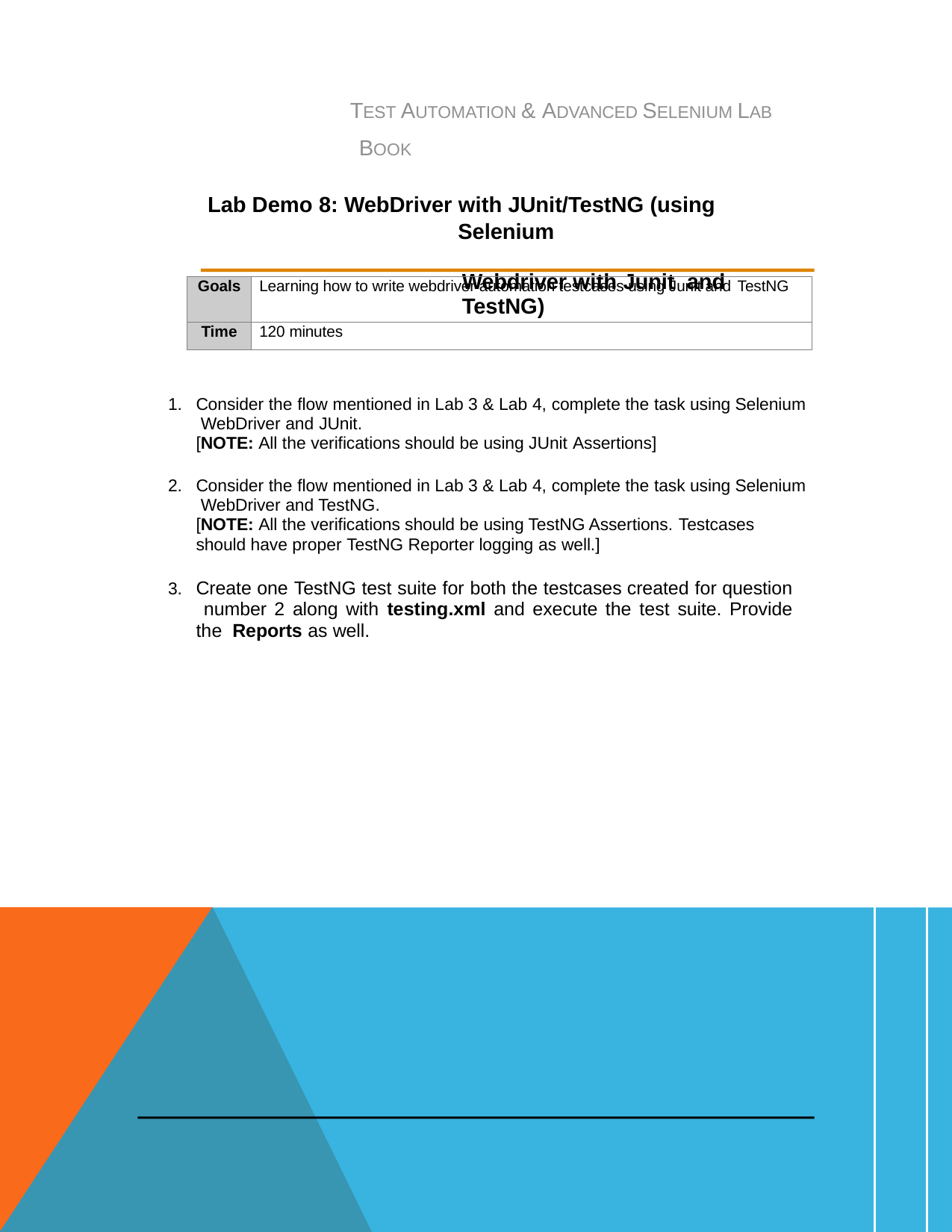

TEST AUTOMATION & ADVANCED SELENIUM LAB  BOOK

Lab Demo 8: WebDriver with JUnit/TestNG (using
Selenium	Webdriver with Junit  and TestNG)

| Goals | Learning how to write webdriver automation testcases using Junit and TestNG |
| --- | --- |
| Time | 120 minutes |
Consider the flow mentioned in Lab 3 & Lab 4, complete the task using Selenium  WebDriver and JUnit.
[NOTE: All the verifications should be using JUnit Assertions]

Consider the flow mentioned in Lab 3 & Lab 4, complete the task using Selenium  WebDriver and TestNG.
[NOTE: All the verifications should be using TestNG Assertions. Testcases
should have proper TestNG Reporter logging as well.]

Create one TestNG test suite for both the testcases created for question  number 2 along with testing.xml and execute the test suite. Provide the  Reports as well.